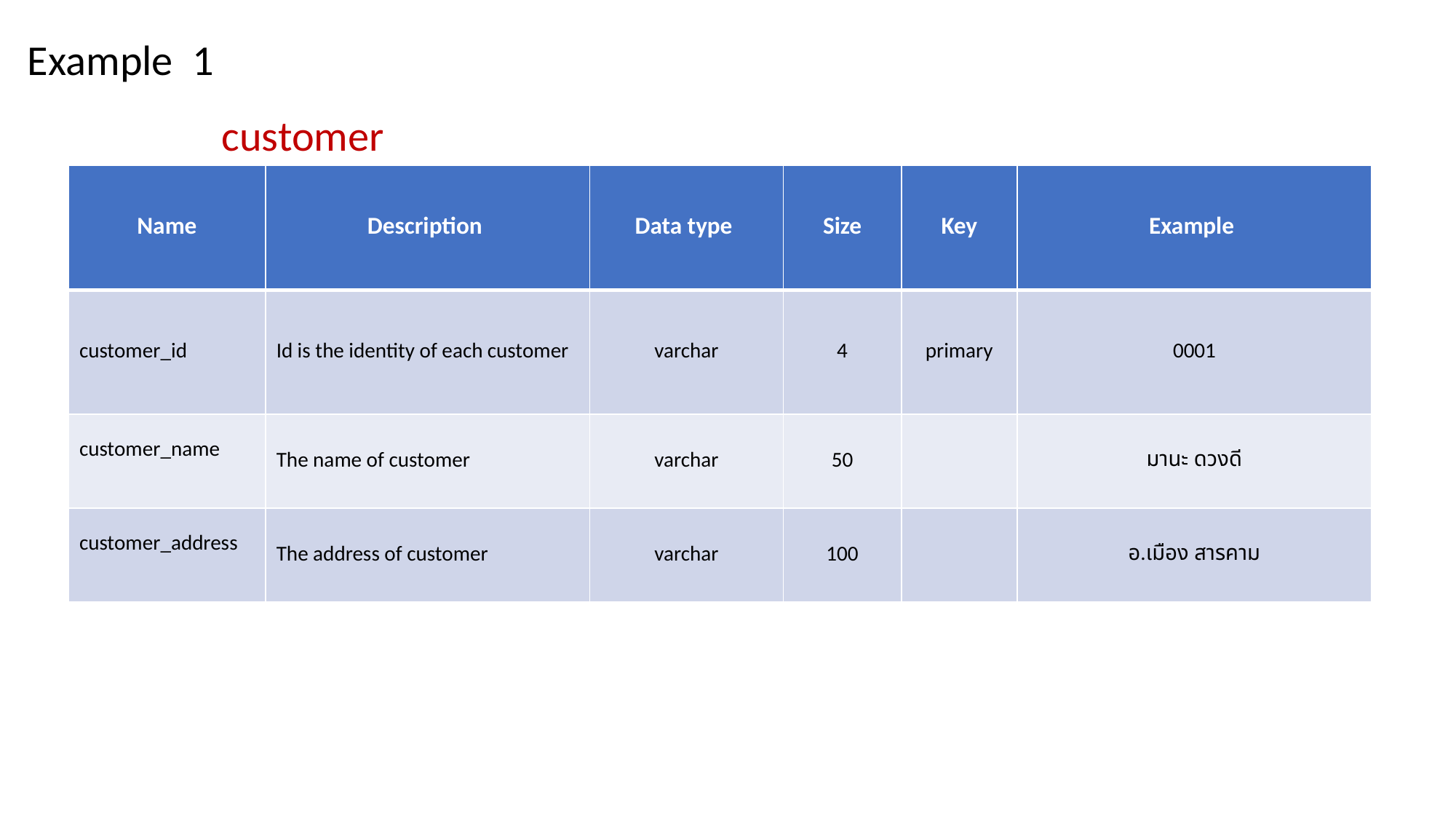

Example  1
customer
| Name | Description | Data type | Size | Key | Example |
| --- | --- | --- | --- | --- | --- |
| customer\_id | Id is the identity of each customer | varchar | 4 | primary | 0001 |
| customer\_name | The name of customer | varchar | 50 |  | มานะ ดวงดี |
| customer\_address | The address of customer | varchar | 100 |  | อ.เมือง สารคาม |